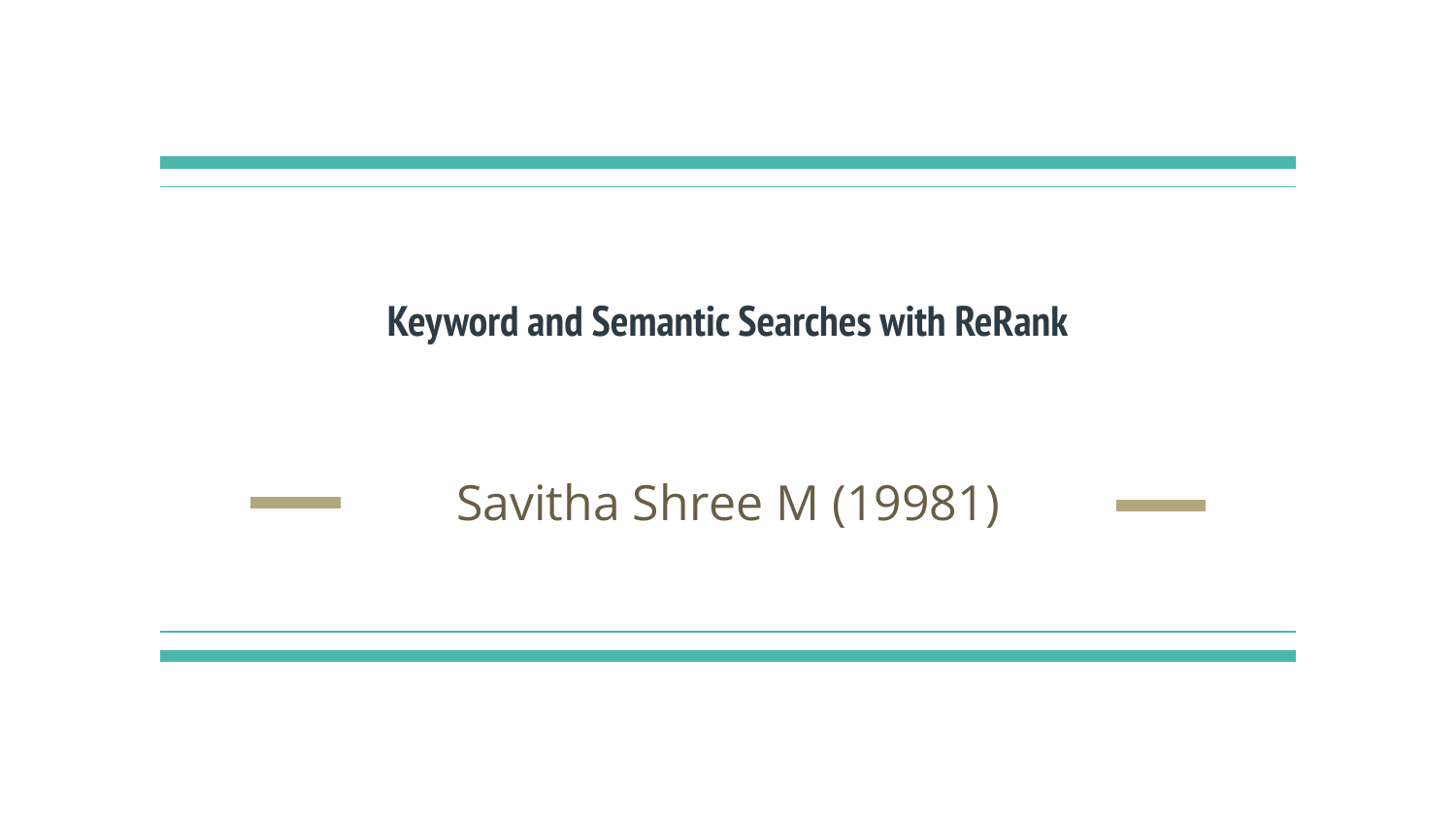

# Keyword and Semantic Searches with ReRank

Savitha Shree M (19981)